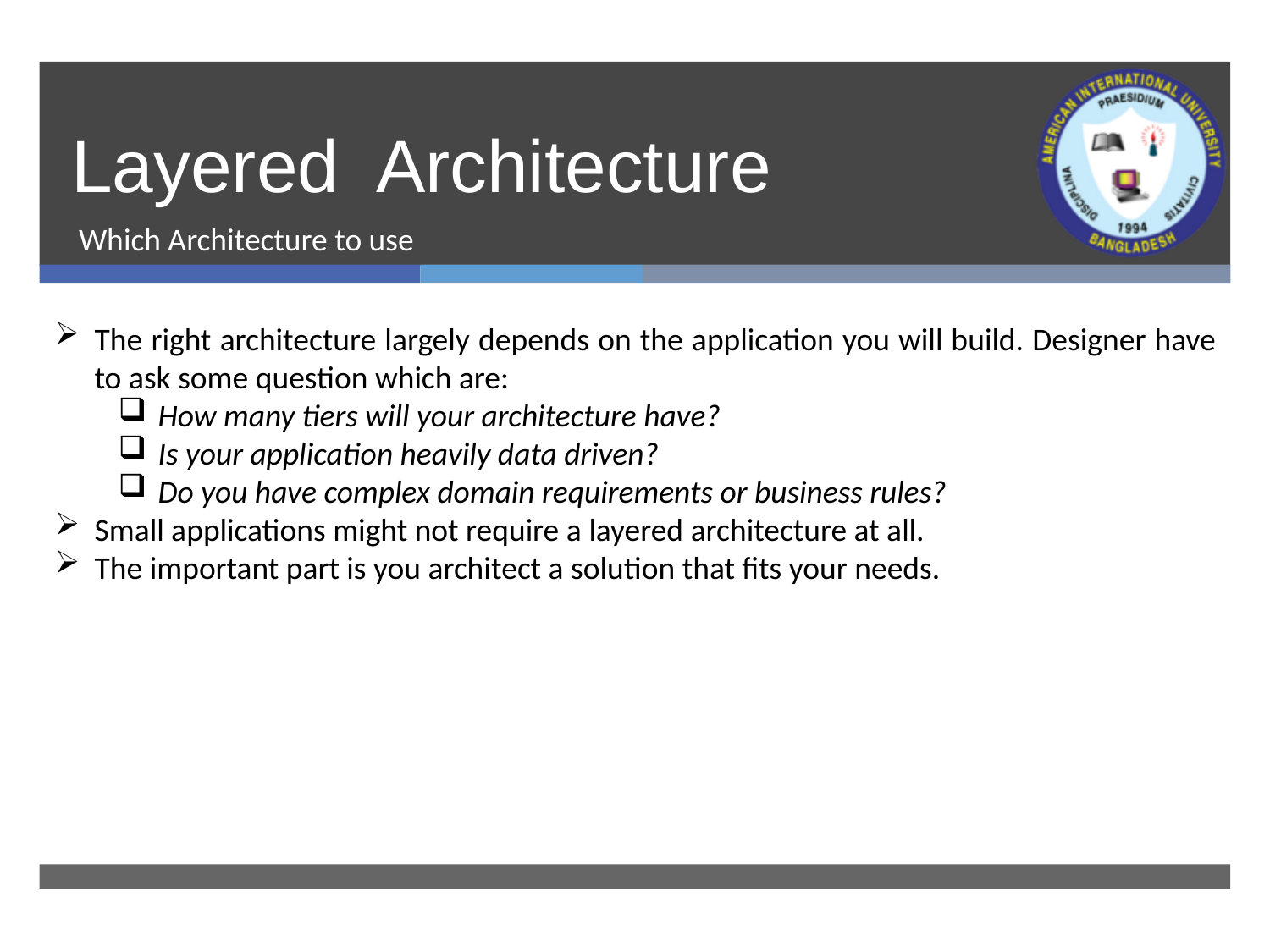

# Layered  Architecture
Which Architecture to use
The right architecture largely depends on the application you will build. Designer have to ask some question which are:
How many tiers will your architecture have?
Is your application heavily data driven?
Do you have complex domain requirements or business rules?
Small applications might not require a layered architecture at all.
The important part is you architect a solution that fits your needs.